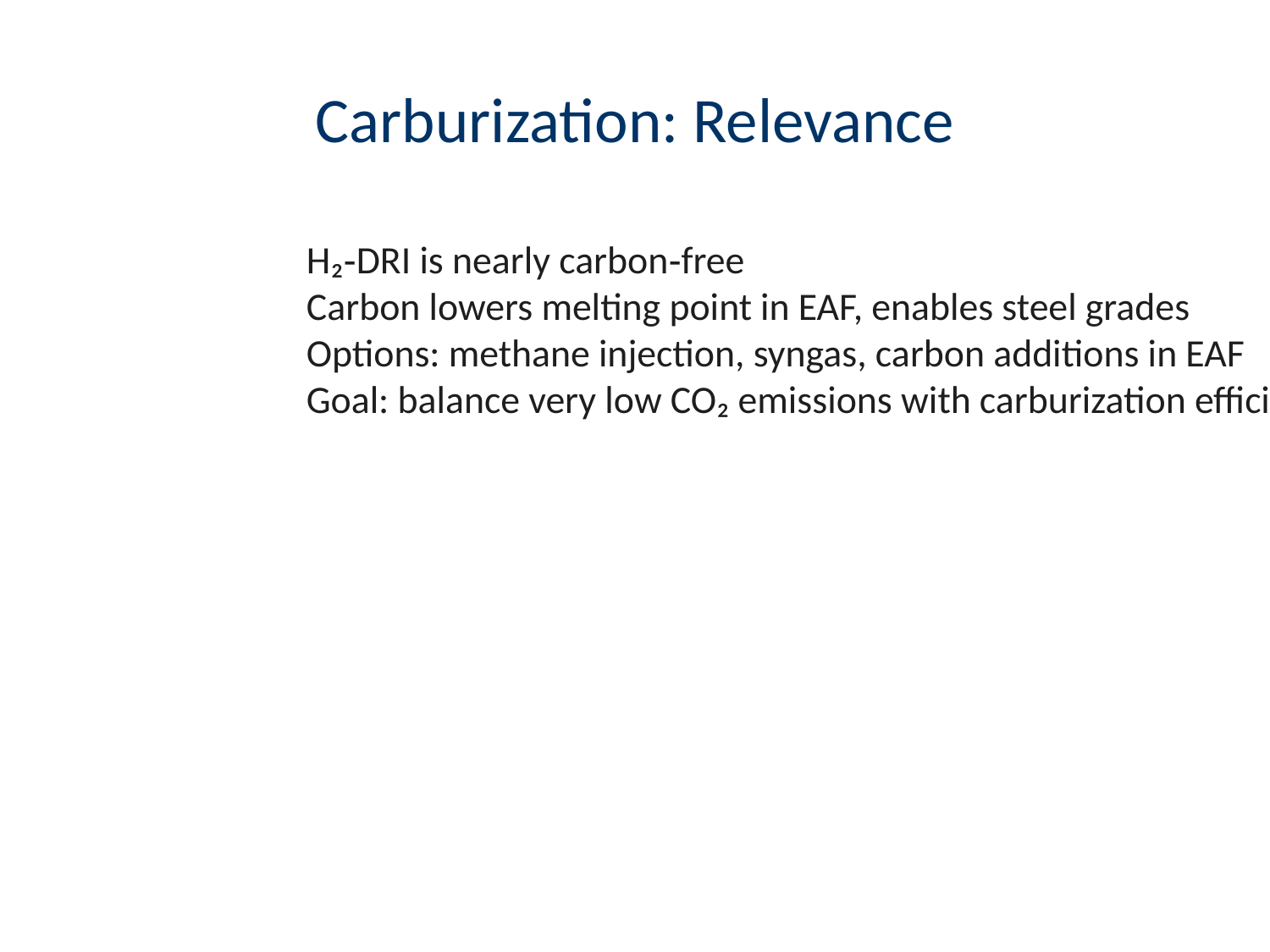

# Carburization: Relevance
H₂‑DRI is nearly carbon‑free
Carbon lowers melting point in EAF, enables steel grades
Options: methane injection, syngas, carbon additions in EAF
Goal: balance very low CO₂ emissions with carburization efficiency